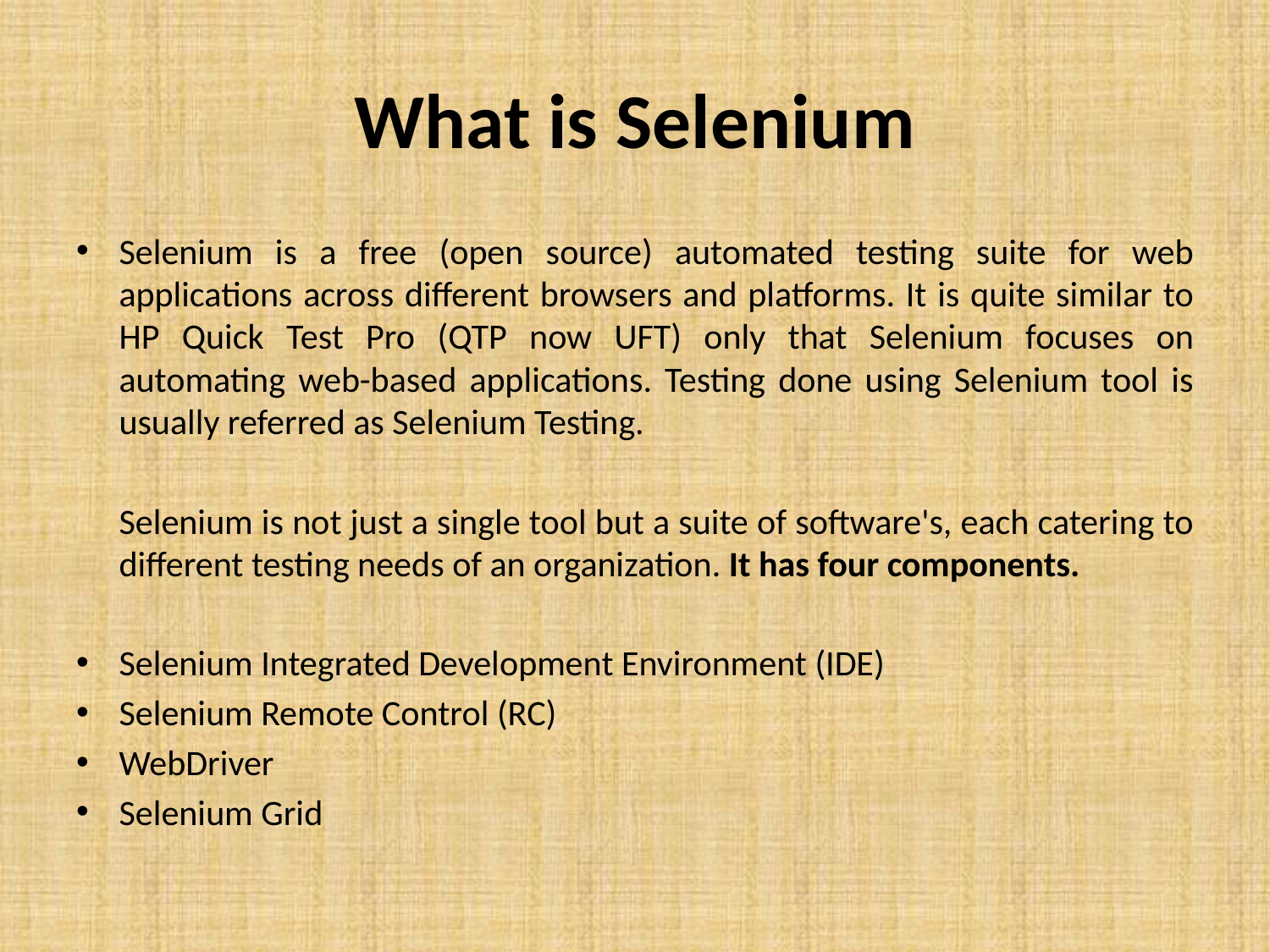

# What is Selenium
Selenium is a free (open source) automated testing suite for web applications across different browsers and platforms. It is quite similar to HP Quick Test Pro (QTP now UFT) only that Selenium focuses on automating web-based applications. Testing done using Selenium tool is usually referred as Selenium Testing.

	Selenium is not just a single tool but a suite of software's, each catering to different testing needs of an organization. It has four components.

Selenium Integrated Development Environment (IDE)
Selenium Remote Control (RC)
WebDriver
Selenium Grid